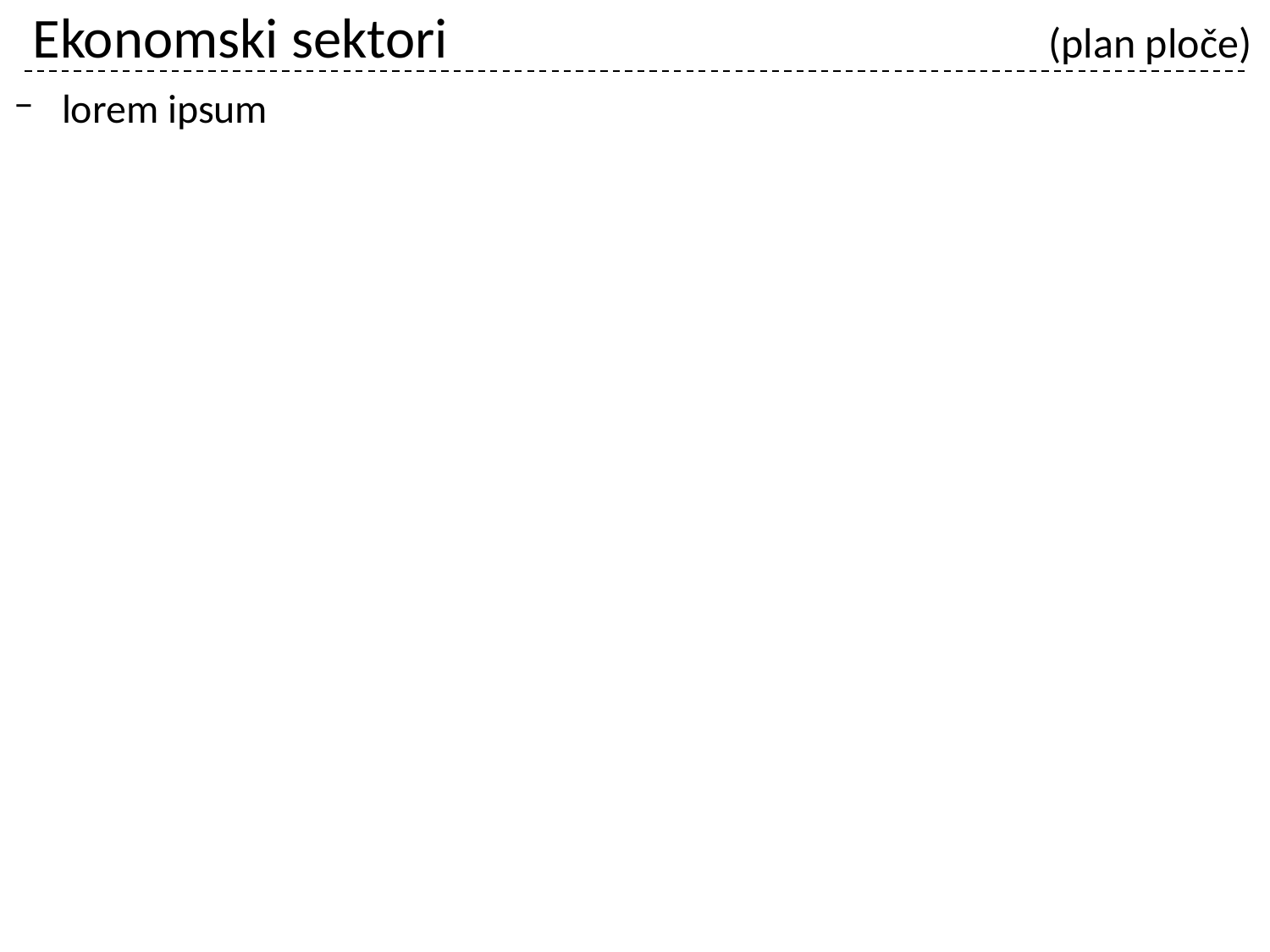

# Ekonomski sektori 					(plan ploče)
lorem ipsum